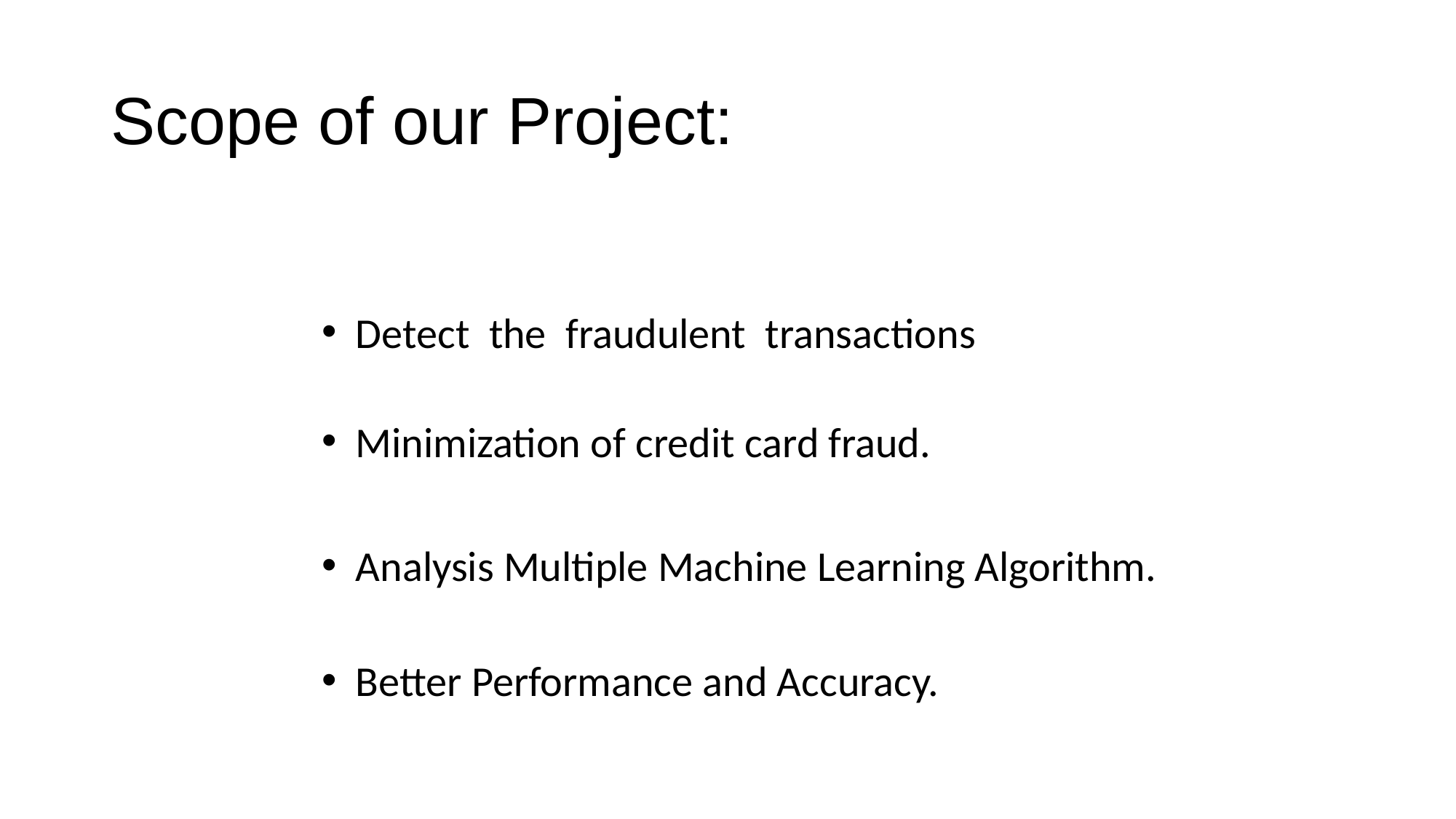

# Scope of our Project:
Detect  the  fraudulent  transactions
Minimization of credit card fraud.
Analysis Multiple Machine Learning Algorithm.
Better Performance and Accuracy.